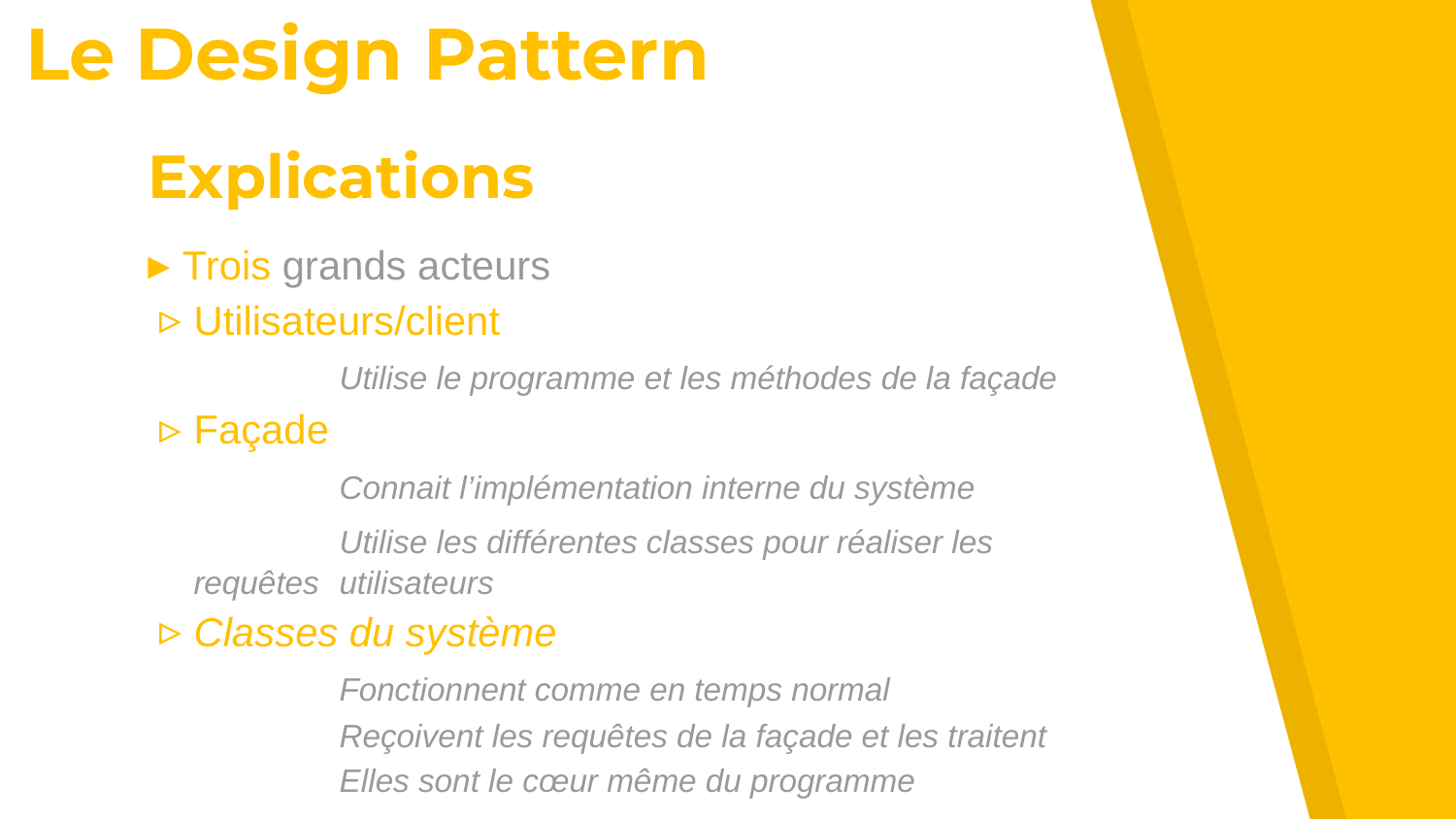

Le Design Pattern
# Explications
Trois grands acteurs
Utilisateurs/client
	Utilise le programme et les méthodes de la façade
Façade
	Connait l’implémentation interne du système
	Utilise les différentes classes pour réaliser les requêtes 	utilisateurs
Classes du système
	Fonctionnent comme en temps normal
	Reçoivent les requêtes de la façade et les traitent
	Elles sont le cœur même du programme